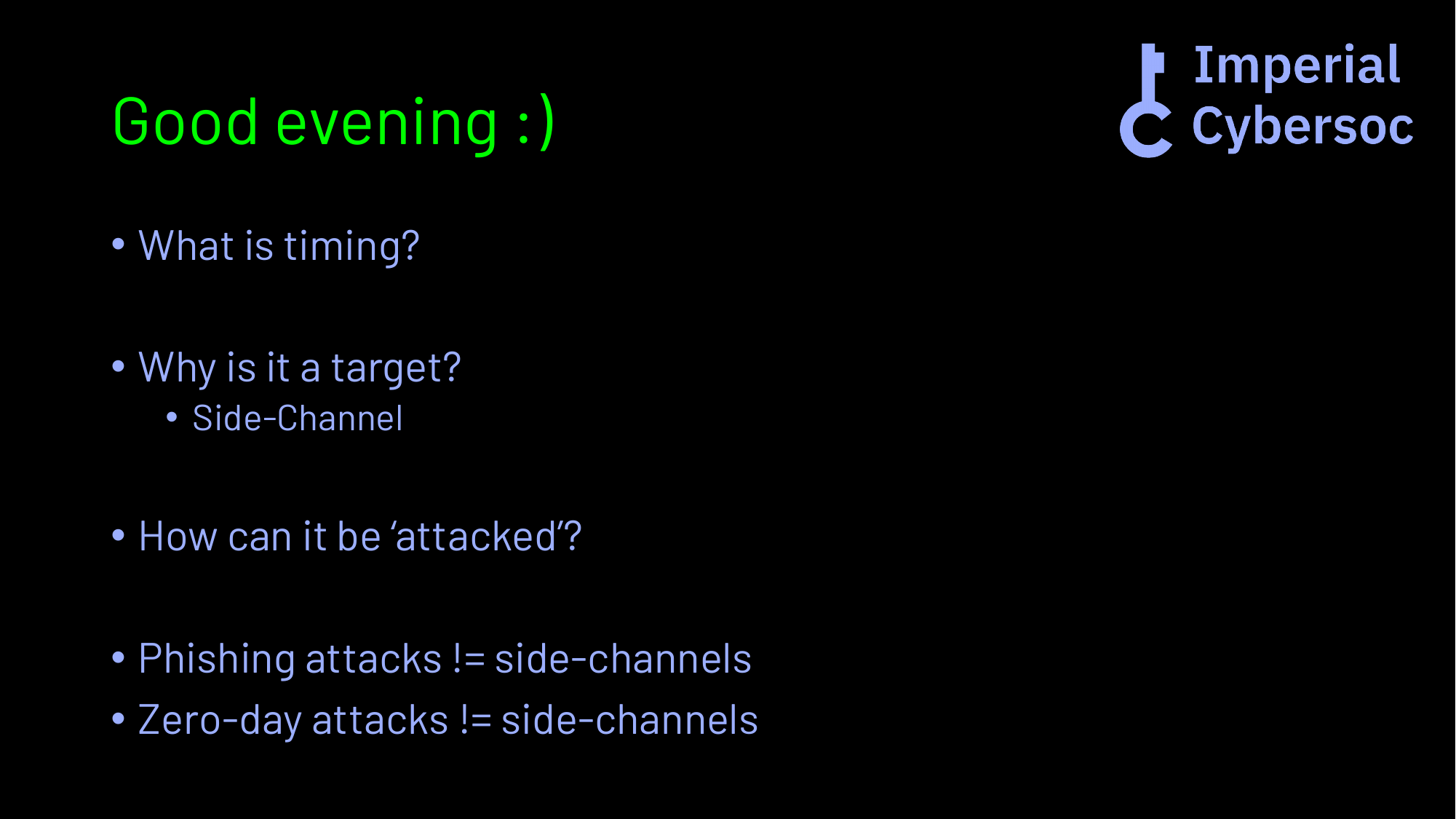

# Good evening :)
What is timing?

Why is it a target?
Side-Channel

How can it be ‘attacked’?

Phishing attacks != side-channels
Zero-day attacks != side-channels